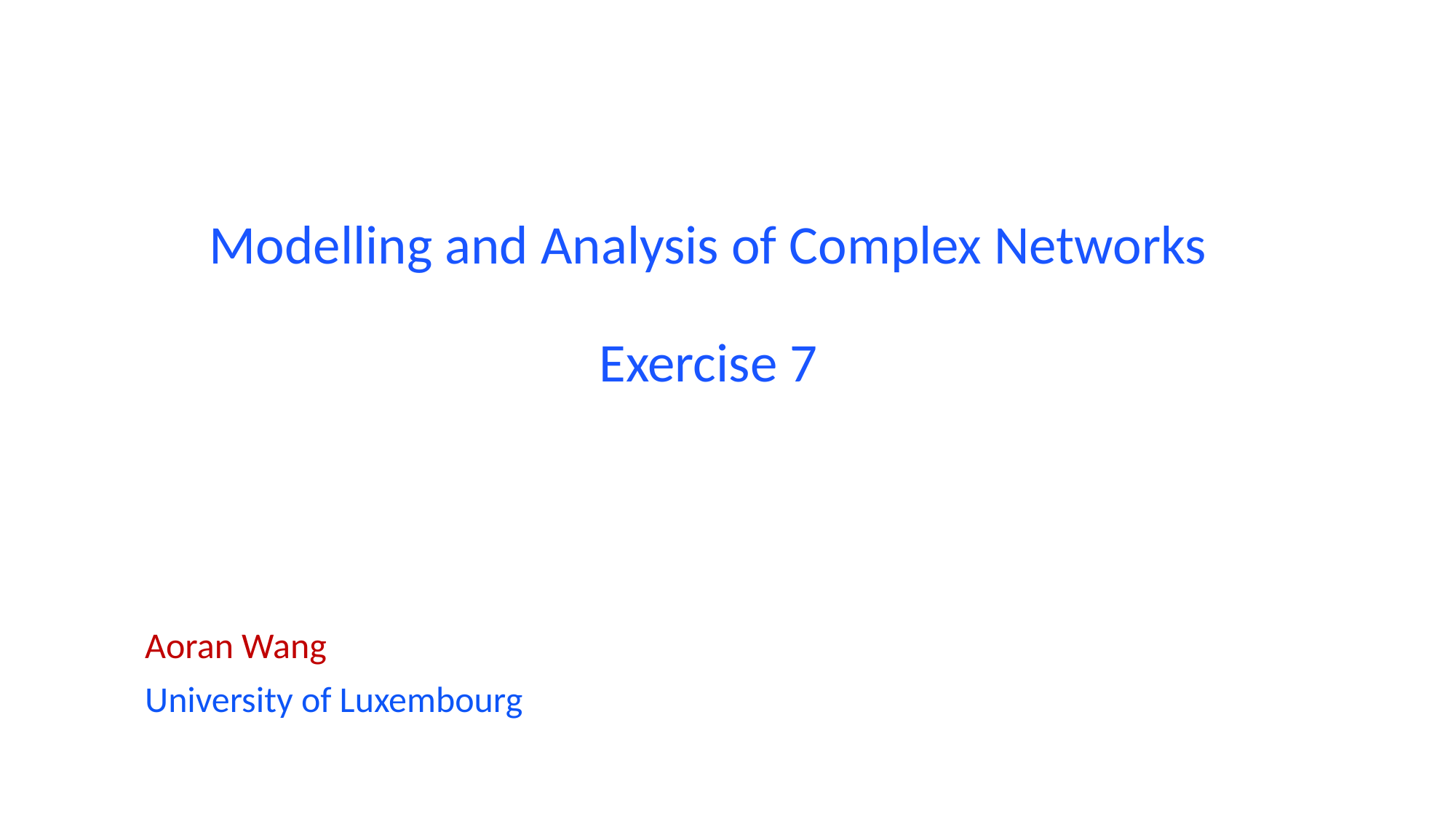

# Modelling and Analysis of Complex Networks Exercise 7
Aoran Wang
University of Luxembourg